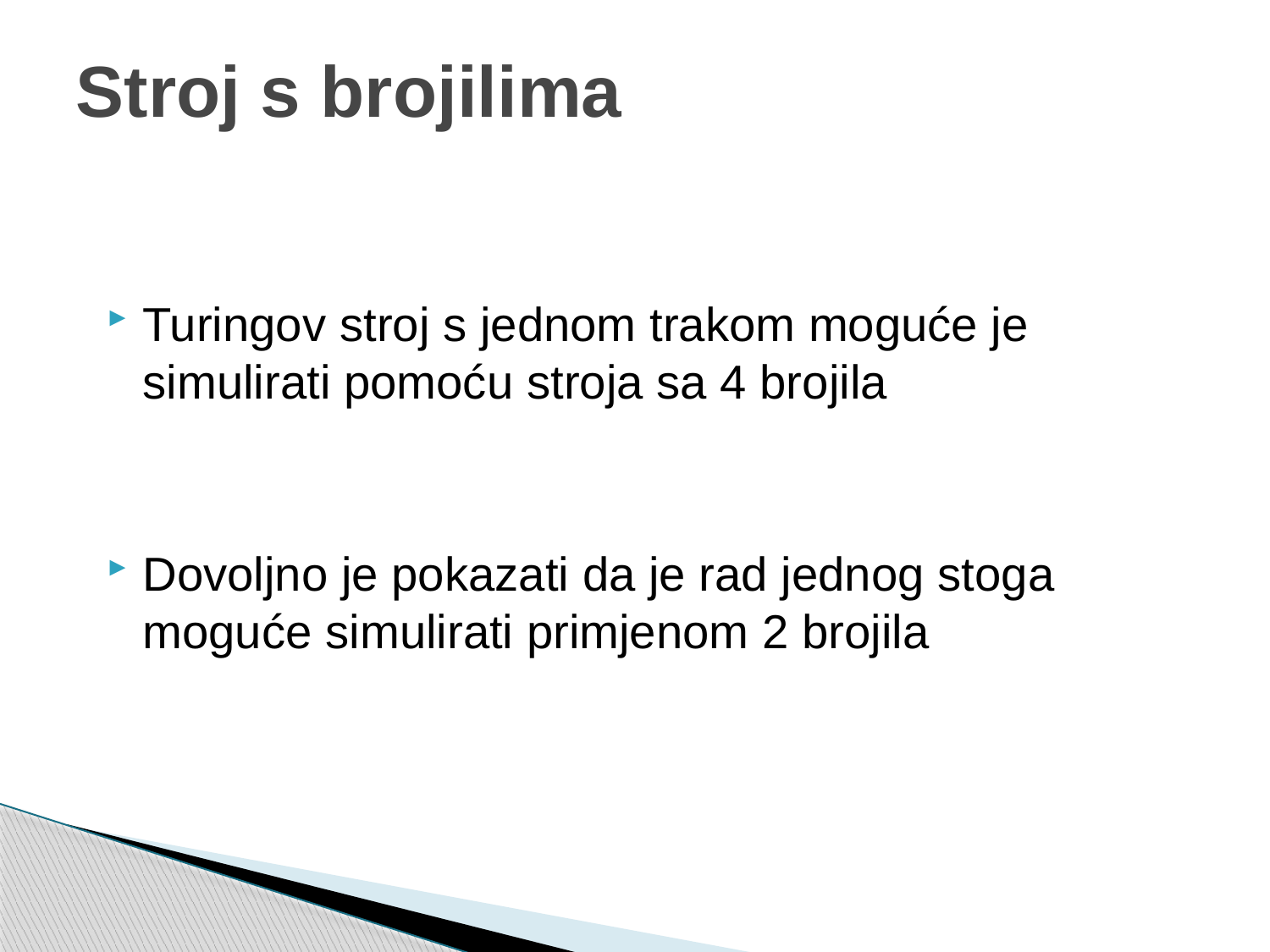

# Stroj s brojilima
Turingov stroj s jednom trakom moguće je simulirati pomoću stroja sa 4 brojila

Dovoljno je pokazati da je rad jednog stoga moguće simulirati primjenom 2 brojila